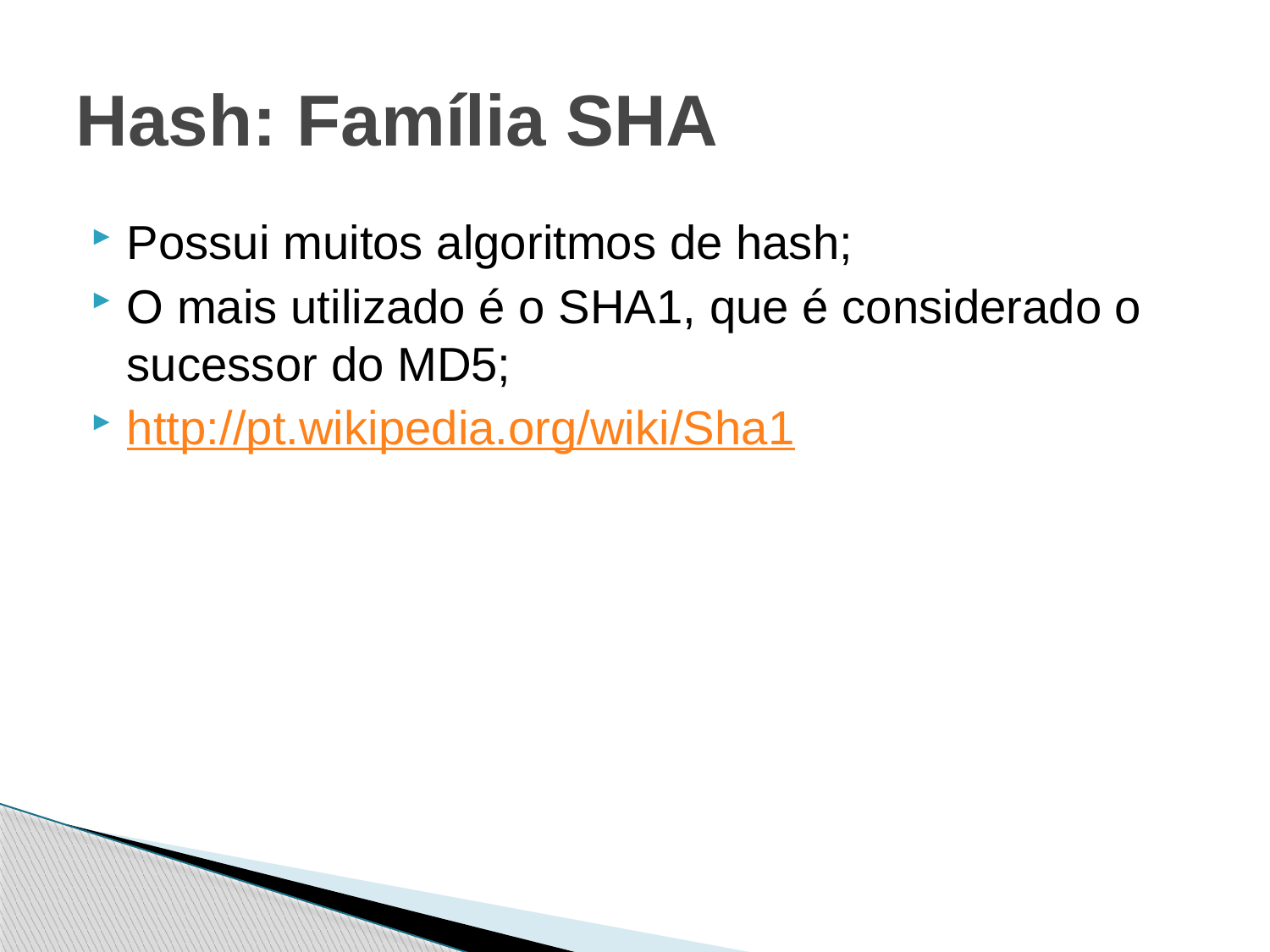

# Hash: Família SHA
Possui muitos algoritmos de hash;
O mais utilizado é o SHA1, que é considerado o sucessor do MD5;
http://pt.wikipedia.org/wiki/Sha1